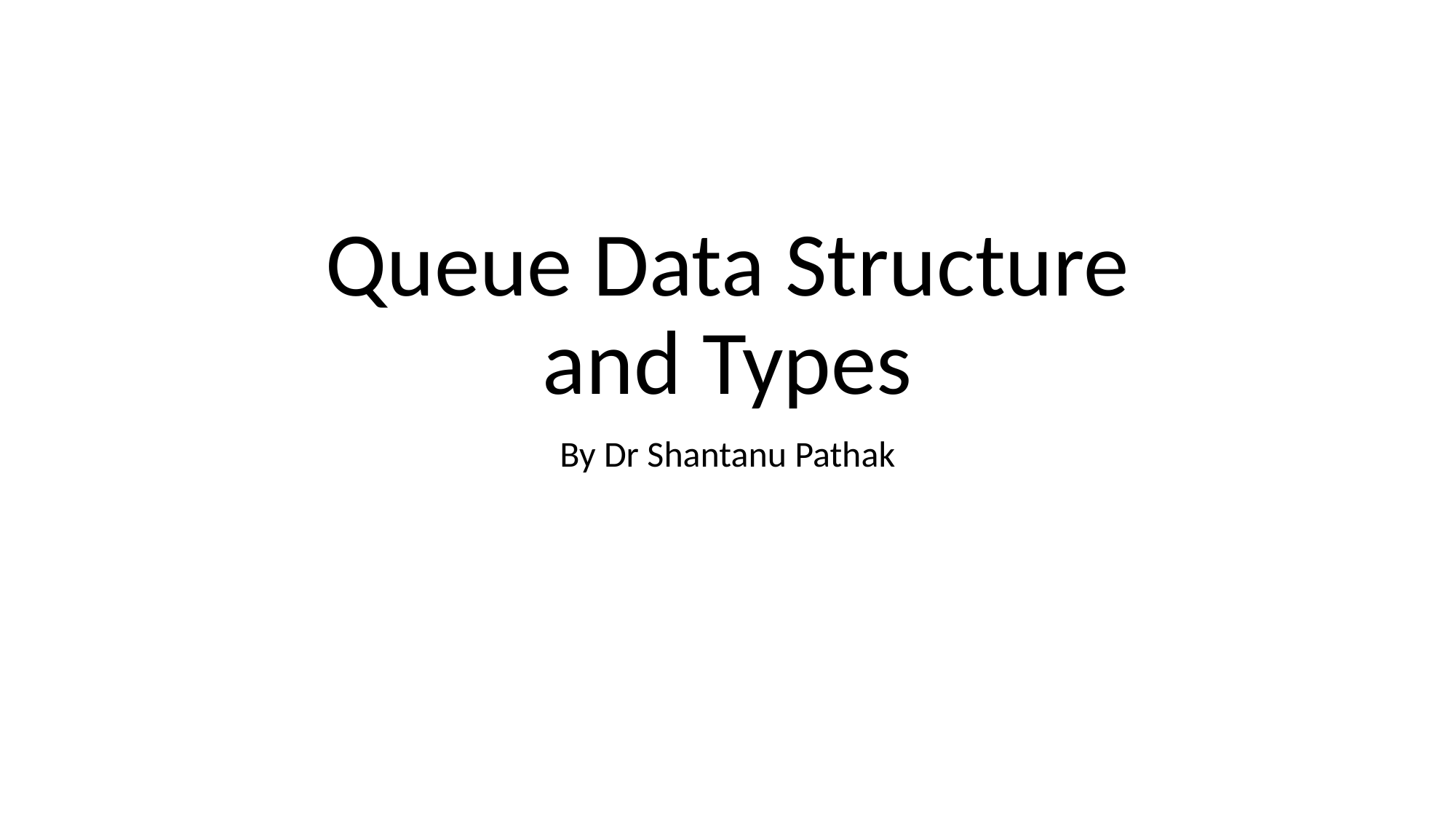

# Queue Data Structure and Types
By Dr Shantanu Pathak